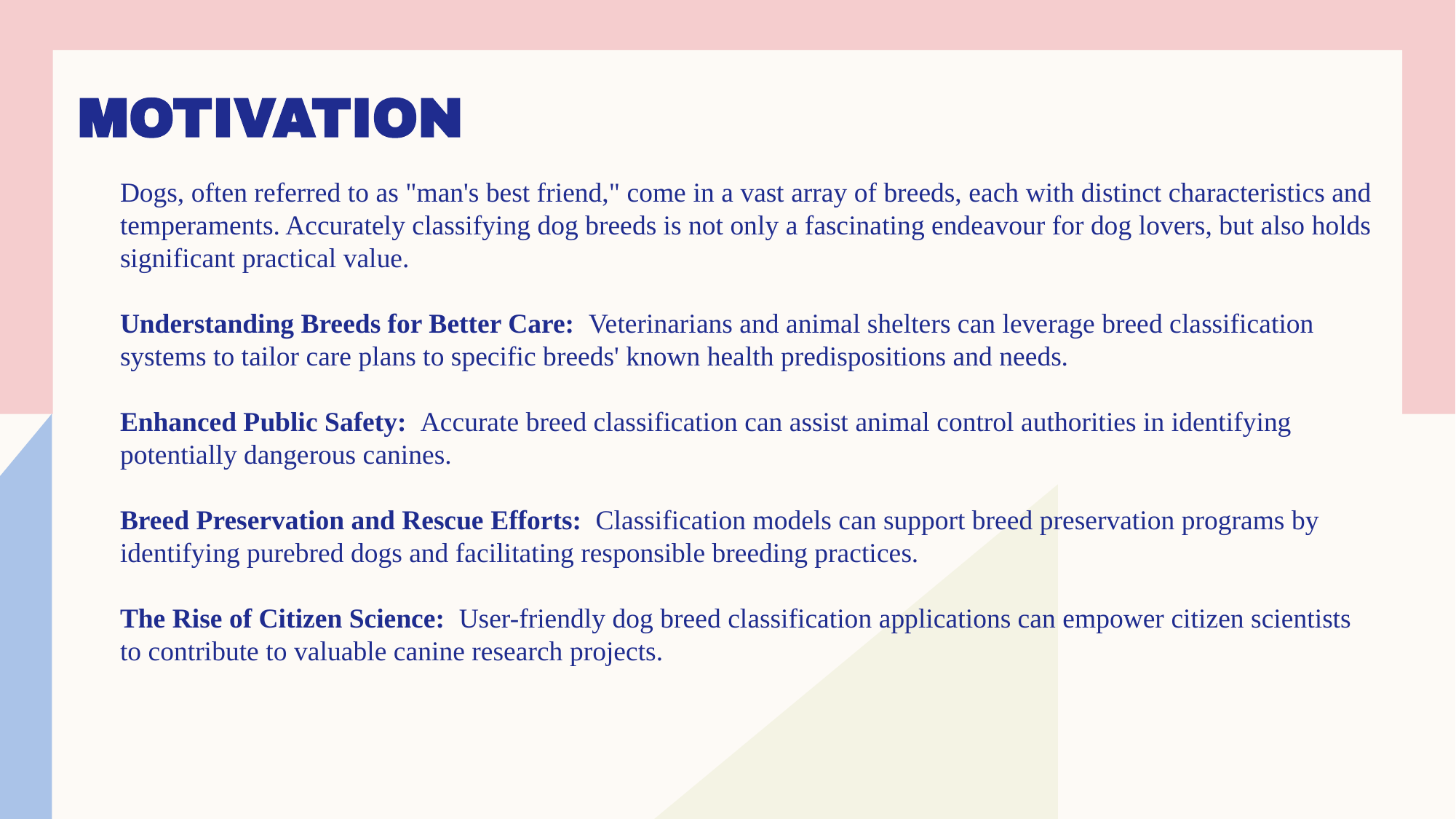

# Motivation
Dogs, often referred to as "man's best friend," come in a vast array of breeds, each with distinct characteristics and temperaments. Accurately classifying dog breeds is not only a fascinating endeavour for dog lovers, but also holds significant practical value.

Understanding Breeds for Better Care:  Veterinarians and animal shelters can leverage breed classification systems to tailor care plans to specific breeds' known health predispositions and needs.

Enhanced Public Safety:  Accurate breed classification can assist animal control authorities in identifying potentially dangerous canines.

Breed Preservation and Rescue Efforts:  Classification models can support breed preservation programs by identifying purebred dogs and facilitating responsible breeding practices.

The Rise of Citizen Science:  User-friendly dog breed classification applications can empower citizen scientists to contribute to valuable canine research projects.